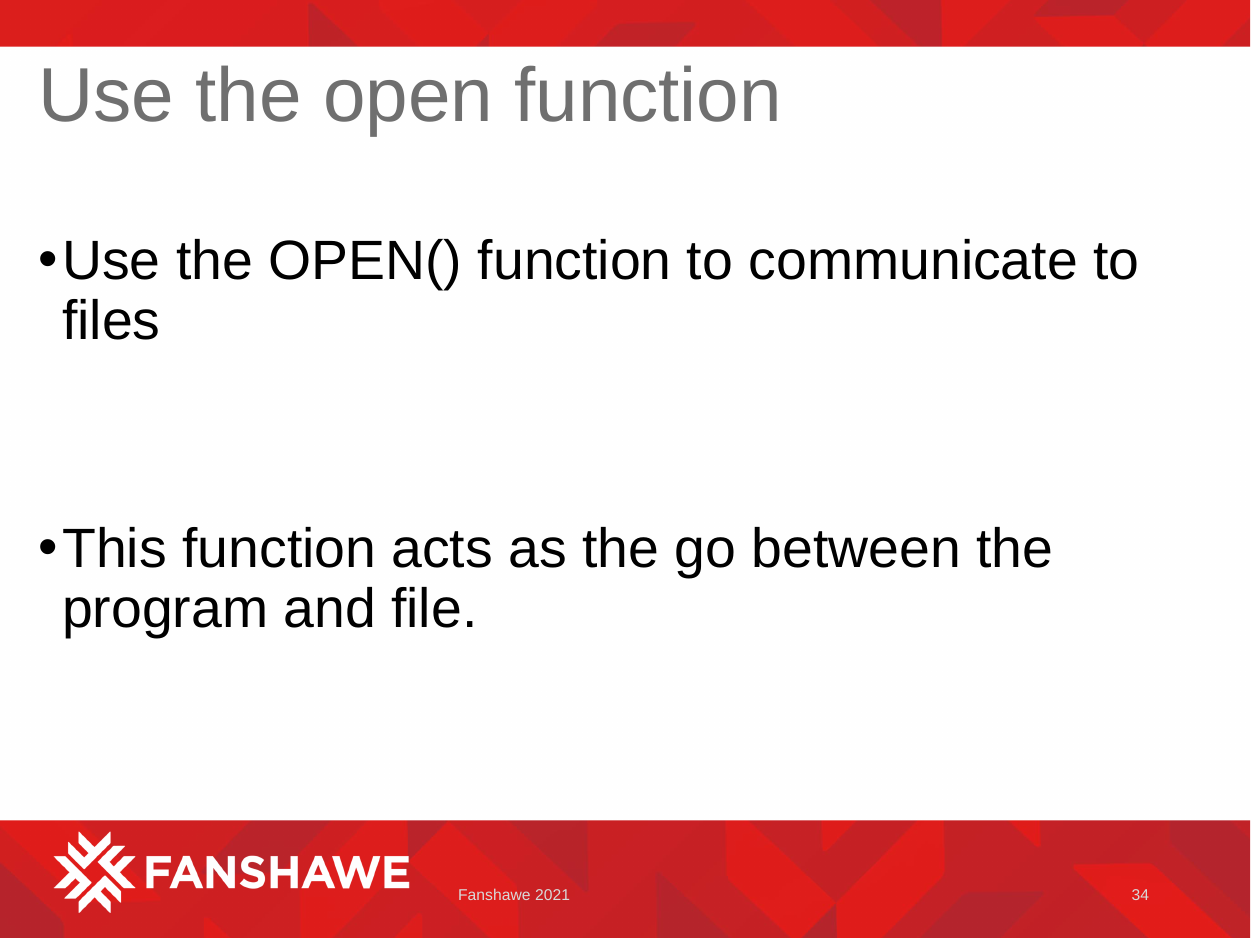

# Use the open function

Use the OPEN() function to communicate to files

This function acts as the go between the program and file.

Fanshawe 2021
34